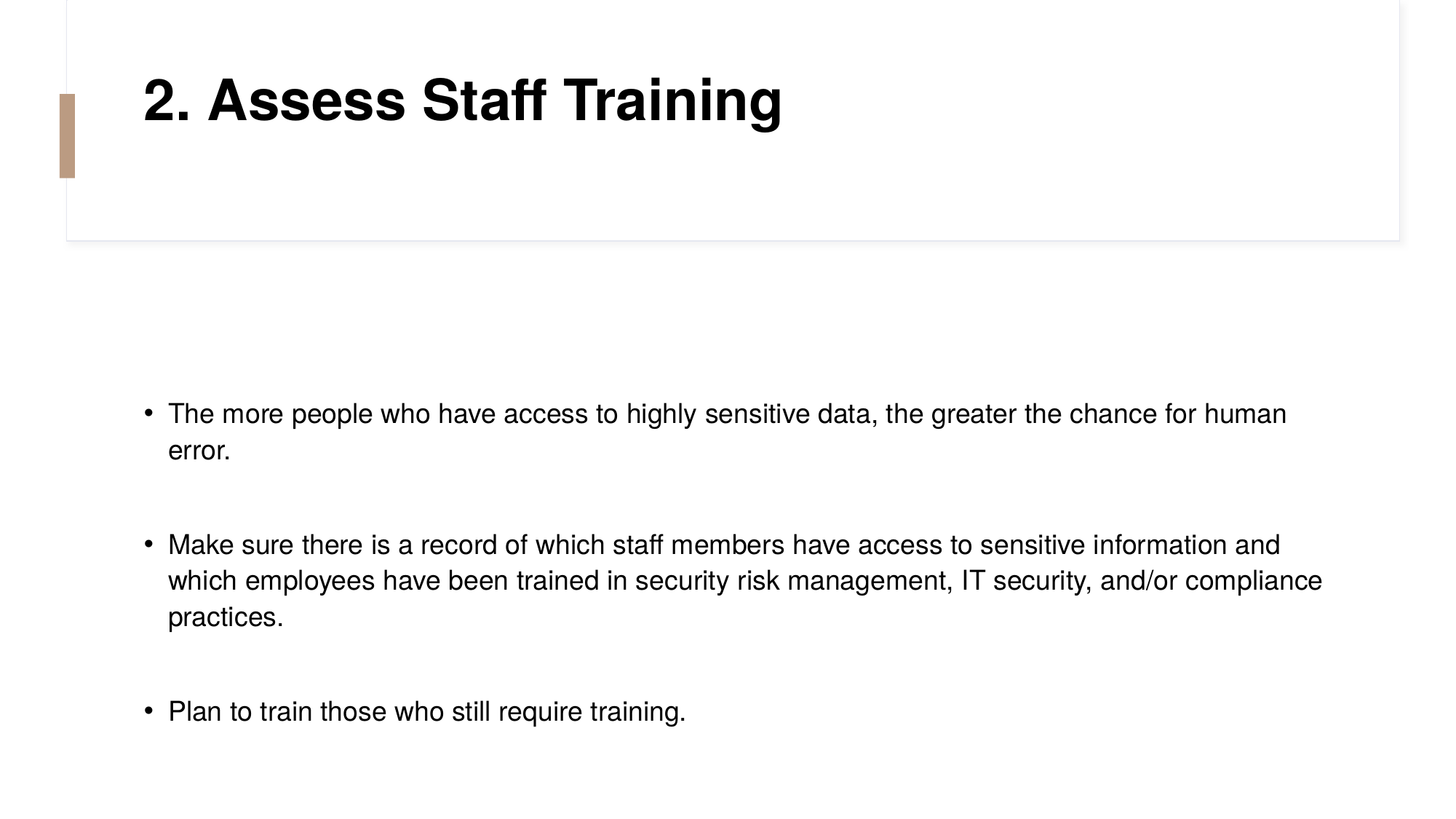

# 2. Assess Staff Training

The more people who have access to highly sensitive data, the greater the chance for human error.

Make sure there is a record of which staff members have access to sensitive information and which employees have been trained in security risk management, IT security, and/or compliance practices.

Plan to train those who still require training.